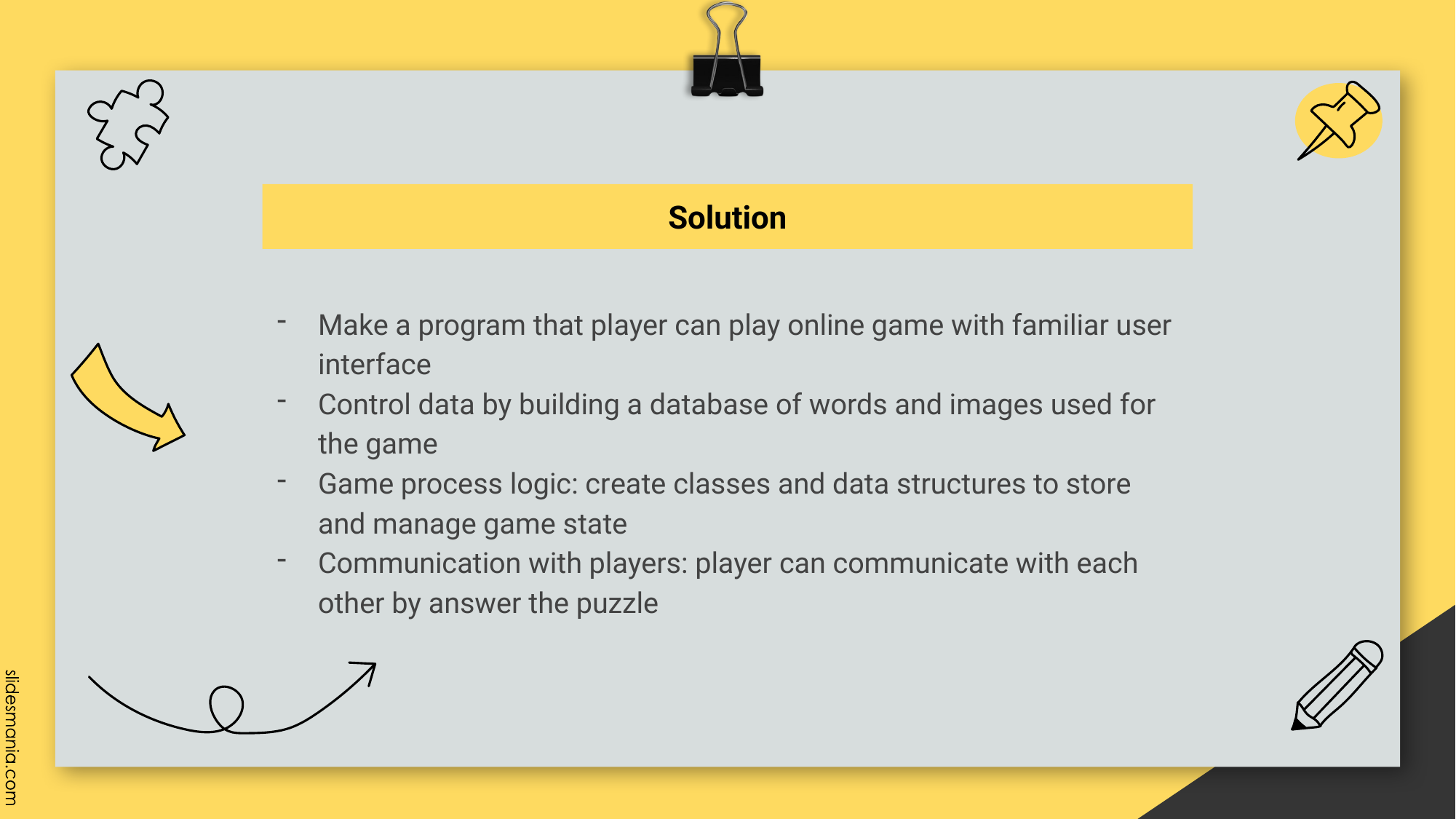

Solution
Make a program that player can play online game with familiar user interface
Control data by building a database of words and images used for the game
Game process logic: create classes and data structures to store and manage game state
Communication with players: player can communicate with each other by answer the puzzle